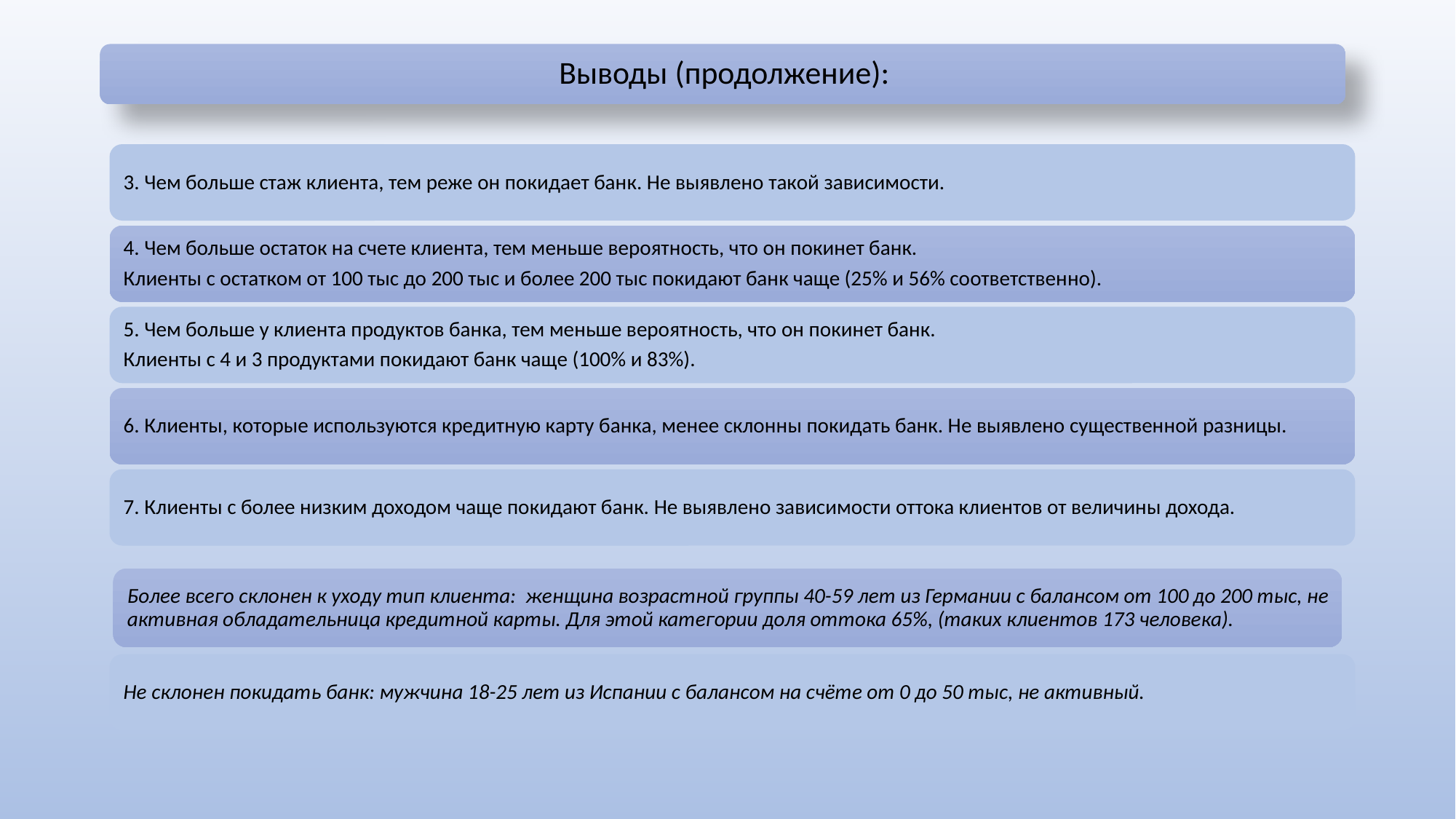

Выводы (продолжение):
3. Чем больше стаж клиента, тем реже он покидает банк. Не выявлено такой зависимости.
4. Чем больше остаток на счете клиента, тем меньше вероятность, что он покинет банк.
Клиенты с остатком от 100 тыс до 200 тыс и более 200 тыс покидают банк чаще (25% и 56% соответственно).
5. Чем больше у клиента продуктов банка, тем меньше вероятность, что он покинет банк.
Клиенты с 4 и 3 продуктами покидают банк чаще (100% и 83%).
6. Клиенты, которые используются кредитную карту банка, менее склонны покидать банк. Не выявлено существенной разницы.
7. Клиенты с более низким доходом чаще покидают банк. Не выявлено зависимости оттока клиентов от величины дохода.
Более всего склонен к уходу тип клиента:  женщина возрастной группы 40-59 лет из Германии с балансом от 100 до 200 тыс, не активная обладательница кредитной карты. Для этой категории доля оттока 65%, (таких клиентов 173 человека).
Не склонен покидать банк: мужчина 18-25 лет из Испании с балансом на счёте от 0 до 50 тыс, не активный.